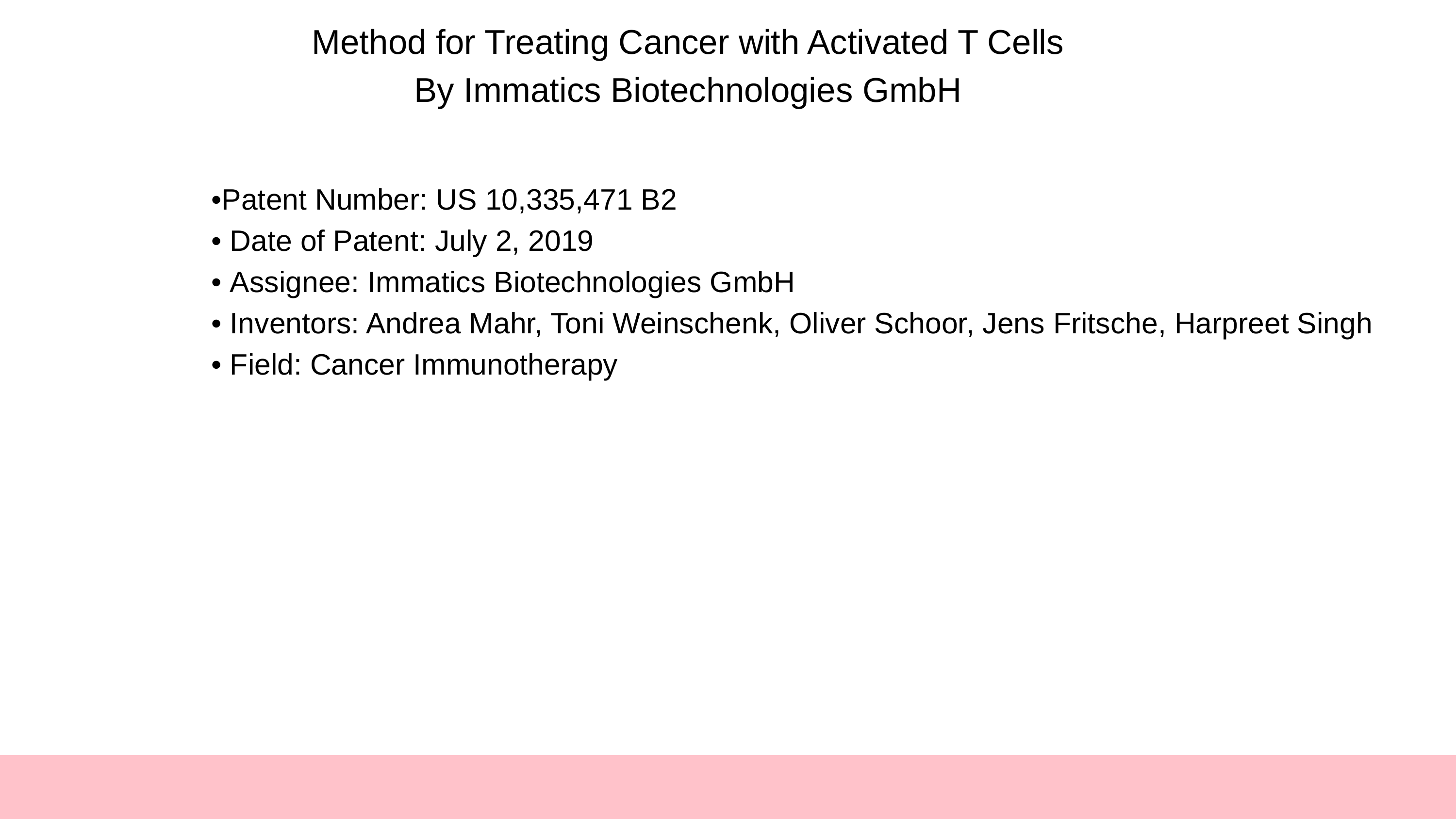

Method for Treating Cancer with Activated T Cells
By Immatics Biotechnologies GmbH

•Patent Number: US 10,335,471 B2
• Date of Patent: July 2, 2019
• Assignee: Immatics Biotechnologies GmbH
• Inventors: Andrea Mahr, Toni Weinschenk, Oliver Schoor, Jens Fritsche, Harpreet Singh
• Field: Cancer Immunotherapy